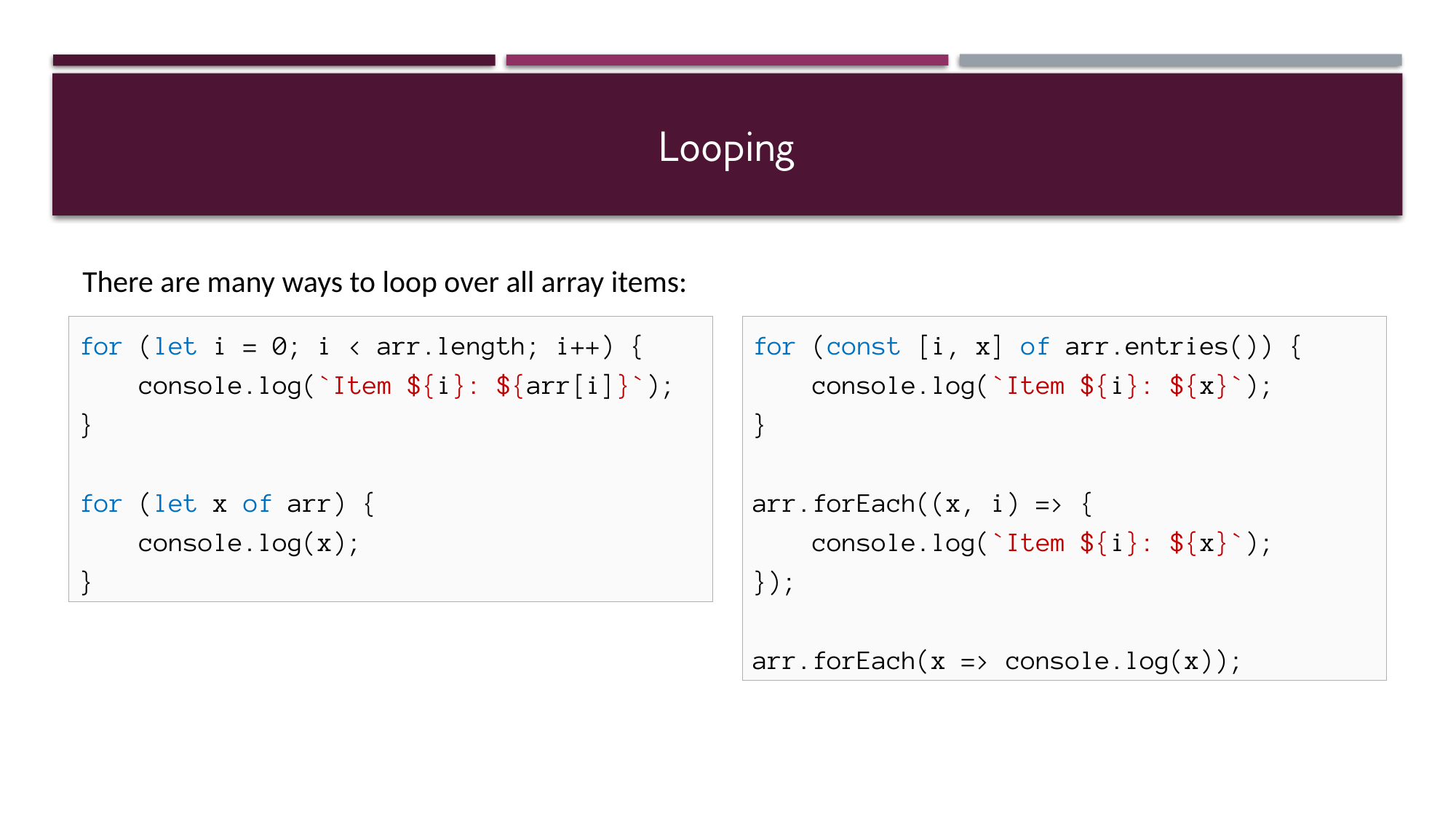

# Looping
There are many ways to loop over all array items:
for (let i = 0; i < arr.length; i++) {
    console.log(`Item ${i}: ${arr[i]}`);
}

for (let x of arr) {
    console.log(x);
}
for (const [i, x] of arr.entries()) {
    console.log(`Item ${i}: ${x}`);
}

arr.forEach((x, i) => {
    console.log(`Item ${i}: ${x}`);
});

arr.forEach(x => console.log(x));